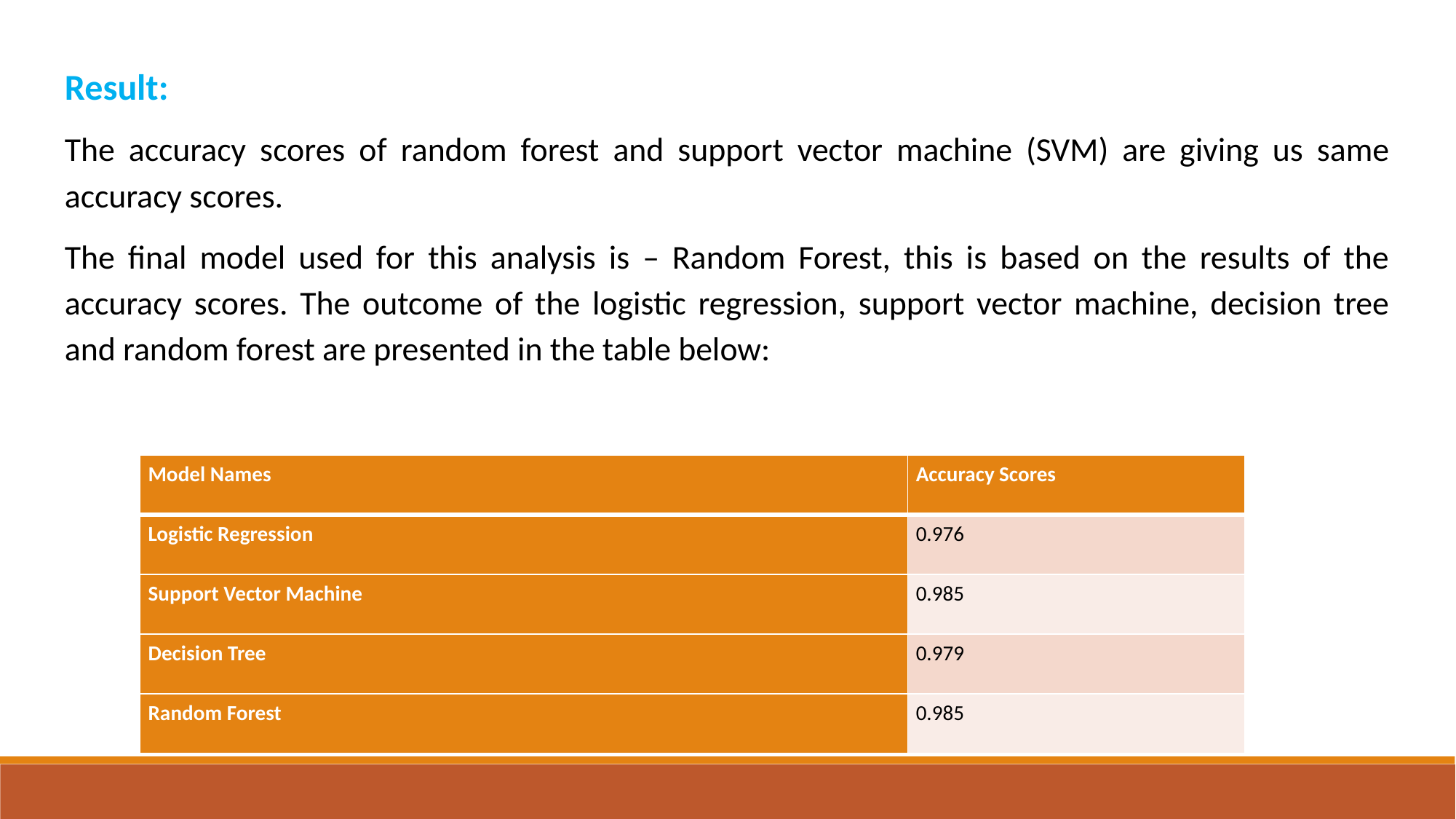

Result:
The accuracy scores of random forest and support vector machine (SVM) are giving us same accuracy scores.
The final model used for this analysis is – Random Forest, this is based on the results of the accuracy scores. The outcome of the logistic regression, support vector machine, decision tree and random forest are presented in the table below:

| Model Names | Accuracy Scores |
| --- | --- |
| Logistic Regression | 0.976 |
| Support Vector Machine | 0.985 |
| Decision Tree | 0.979 |
| Random Forest | 0.985 |